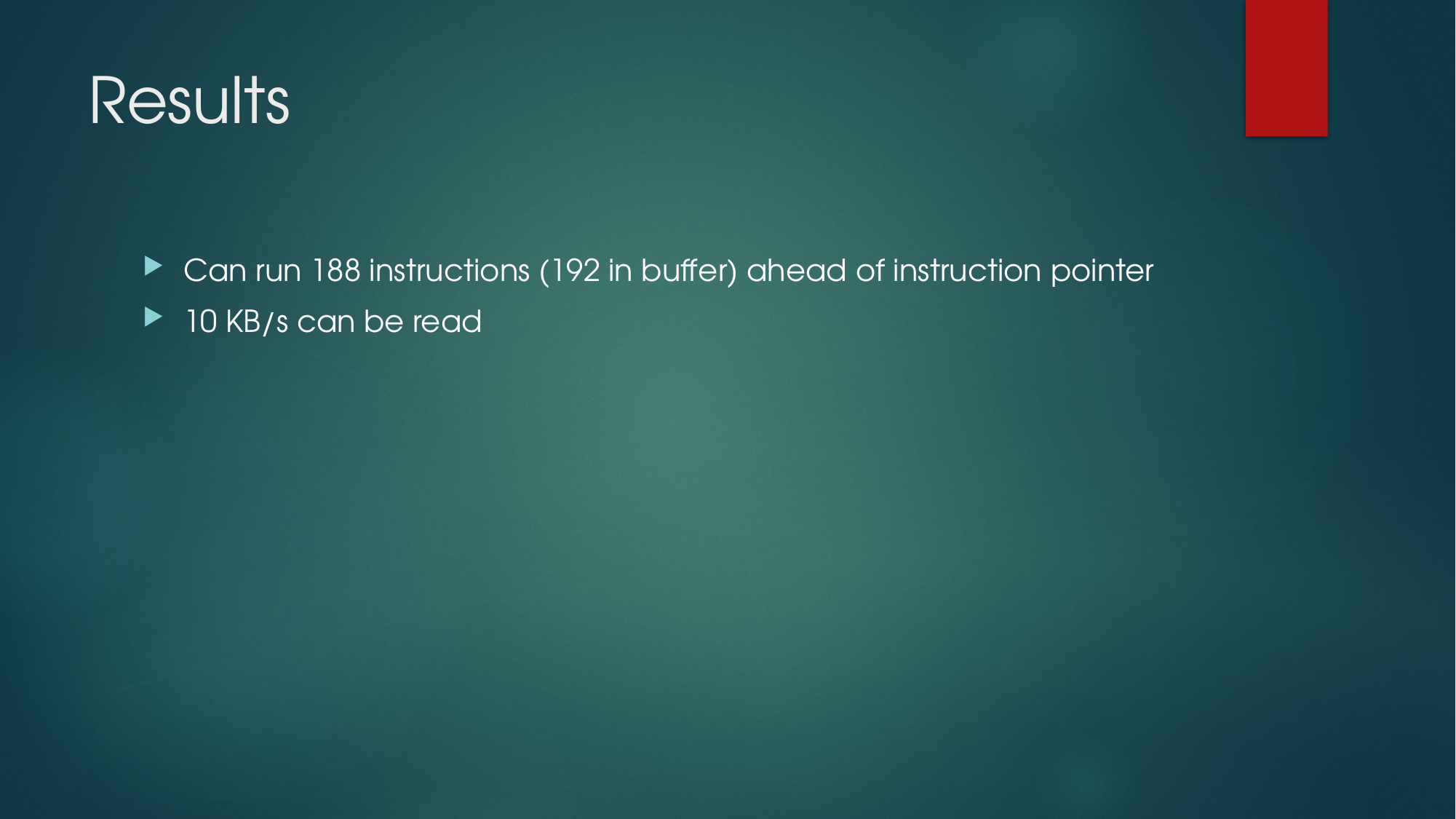

# Results
Can run 188 instructions (192 in buffer) ahead of instruction pointer
10 KB/s can be read